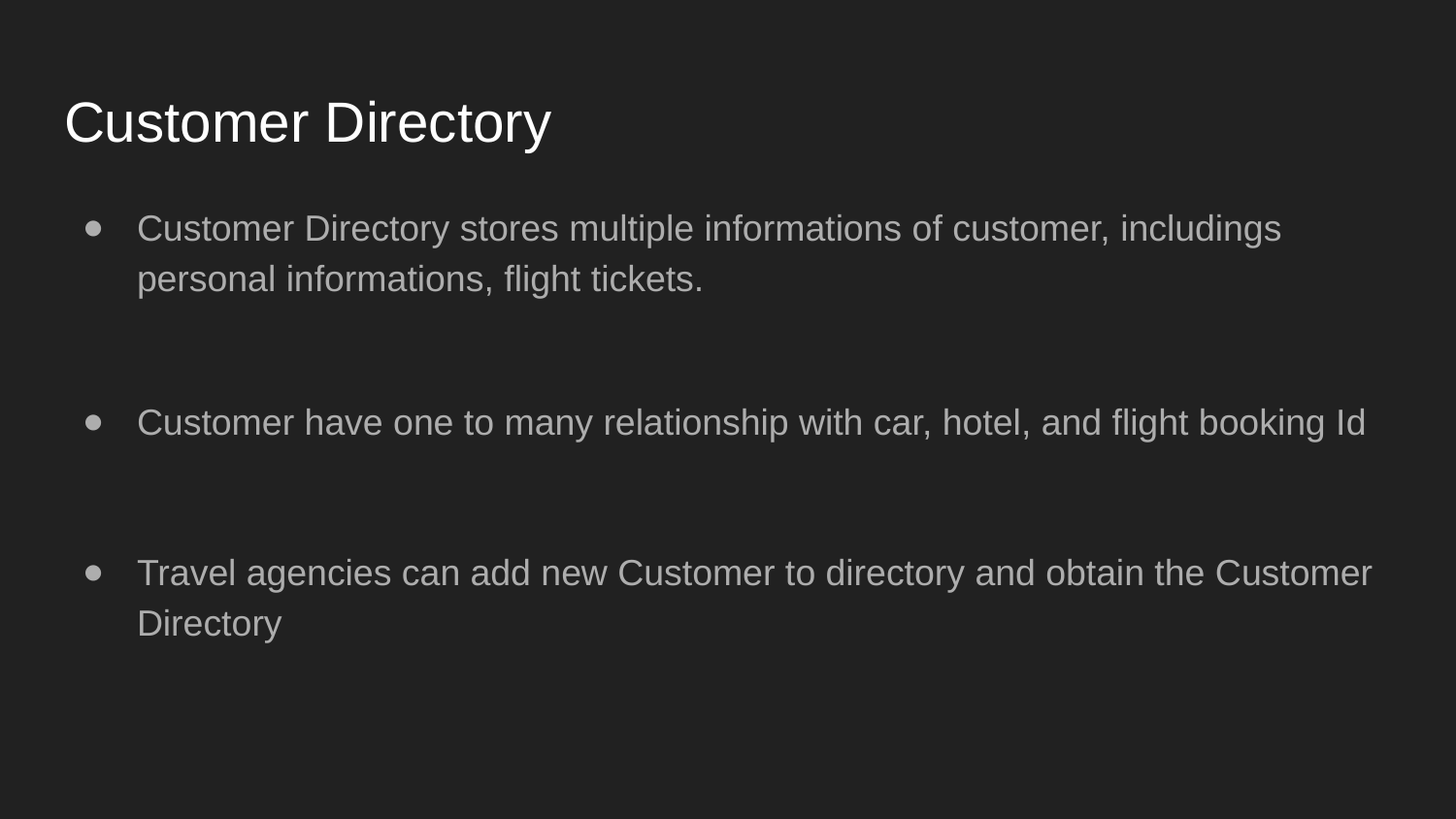

# Customer Directory
Customer Directory stores multiple informations of customer, includings personal informations, flight tickets.
Customer have one to many relationship with car, hotel, and flight booking Id
Travel agencies can add new Customer to directory and obtain the Customer Directory